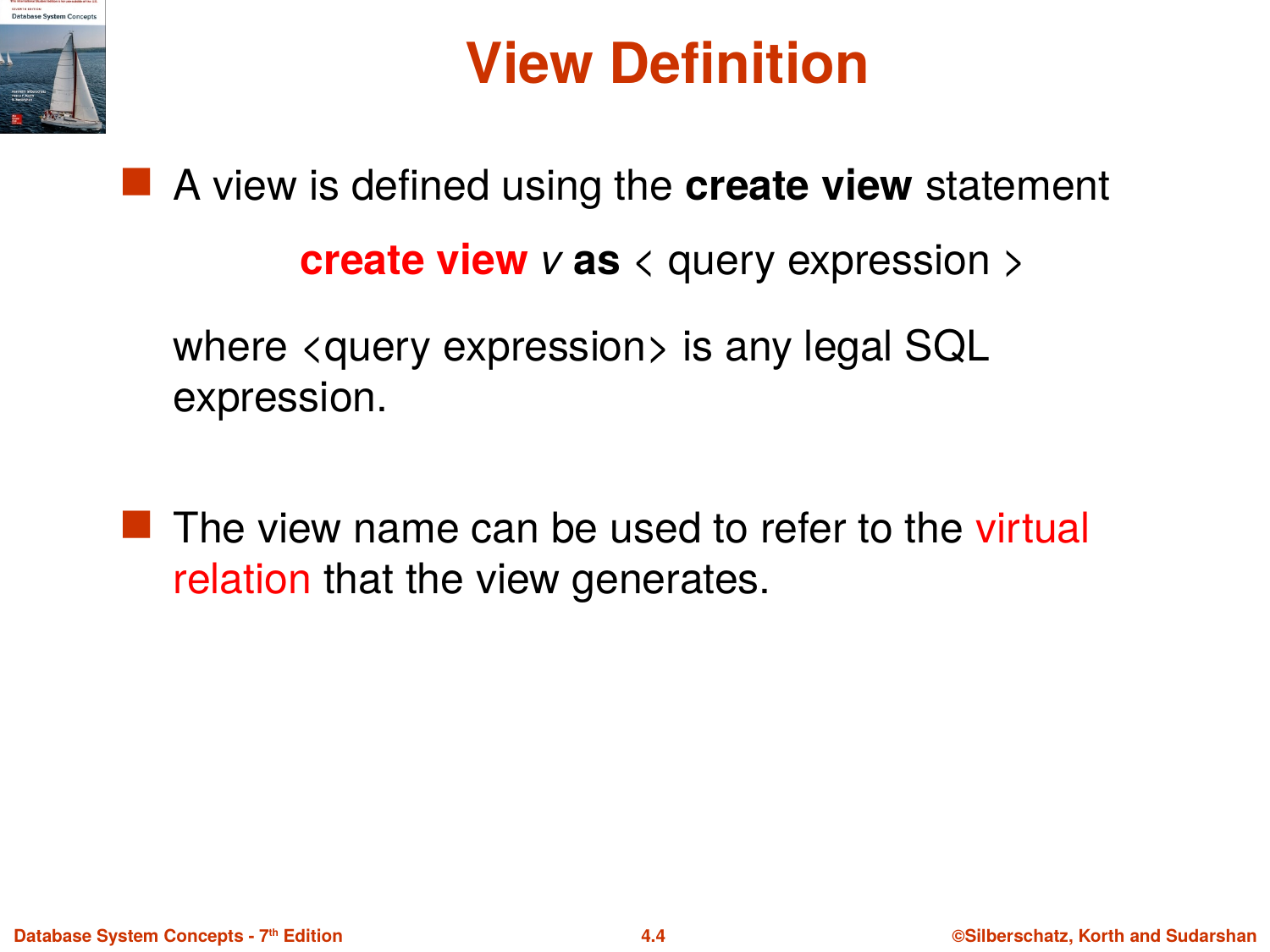

# View Definition
A view is defined using the create view statement

		create view v as < query expression >

	where <query expression> is any legal SQL expression.

The view name can be used to refer to the virtual relation that the view generates.